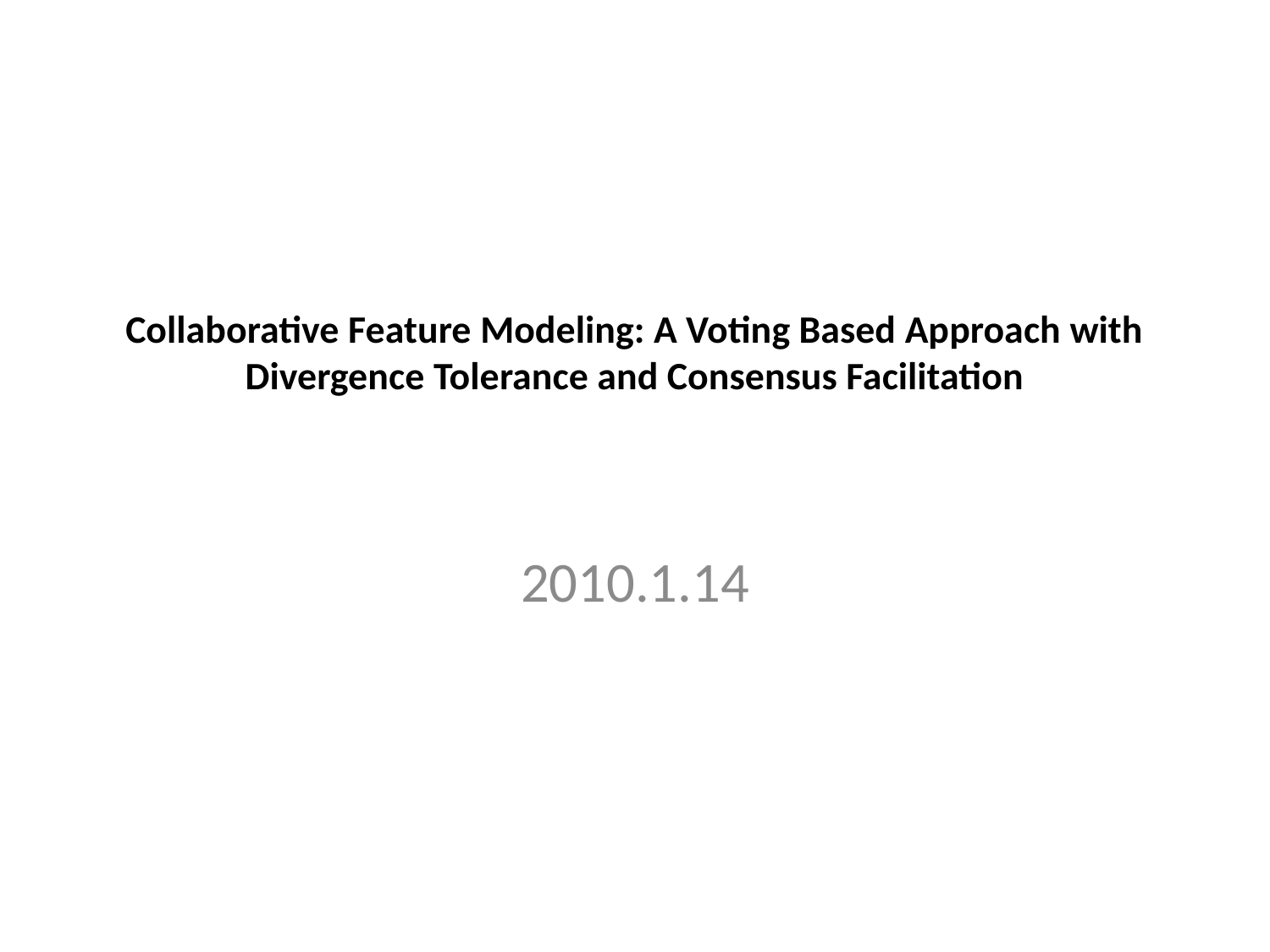

# Collaborative Feature Modeling: A Voting Based Approach with Divergence Tolerance and Consensus Facilitation
2010.1.14